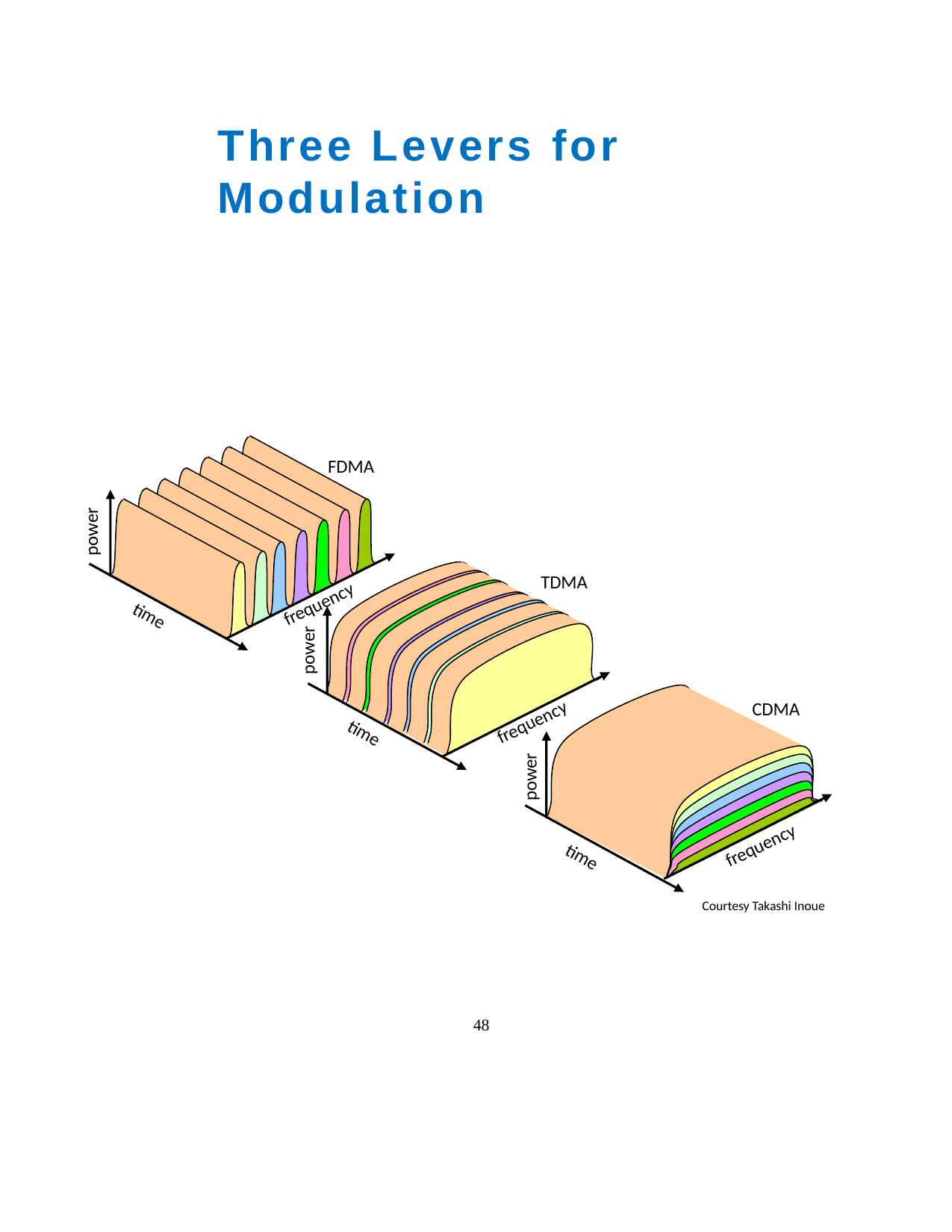

48
Three Levers for Modulation

FDMA

power

TDMA

frequency

time

power

CDMA

frequency

time

power

frequency
time
Courtesy Takashi Inoue